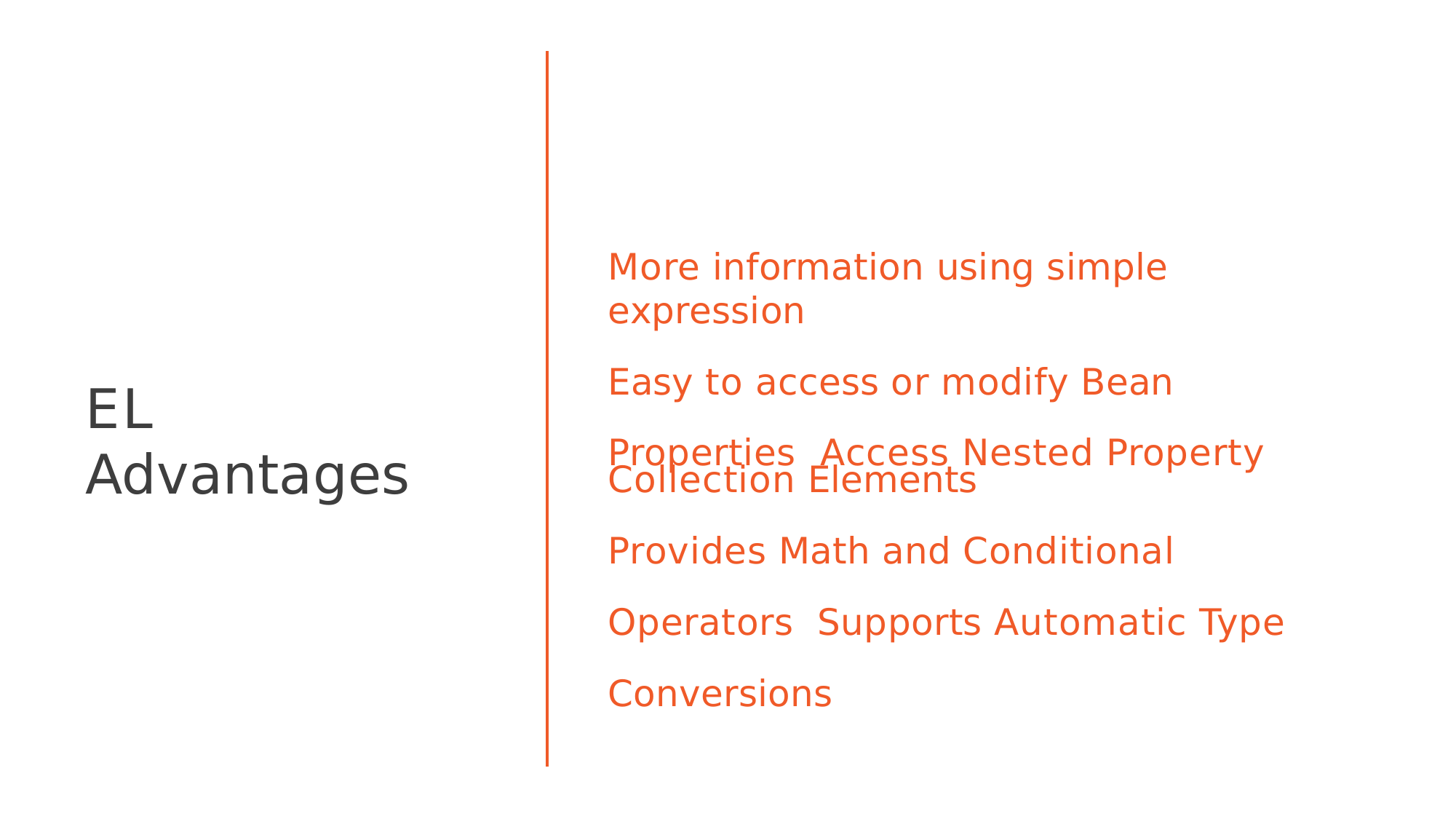

# More information using simple expression
Easy to access or modify Bean Properties  Access Nested Property
EL Advantages
Collection Elements
Provides Math and Conditional Operators  Supports Automatic Type Conversions
8